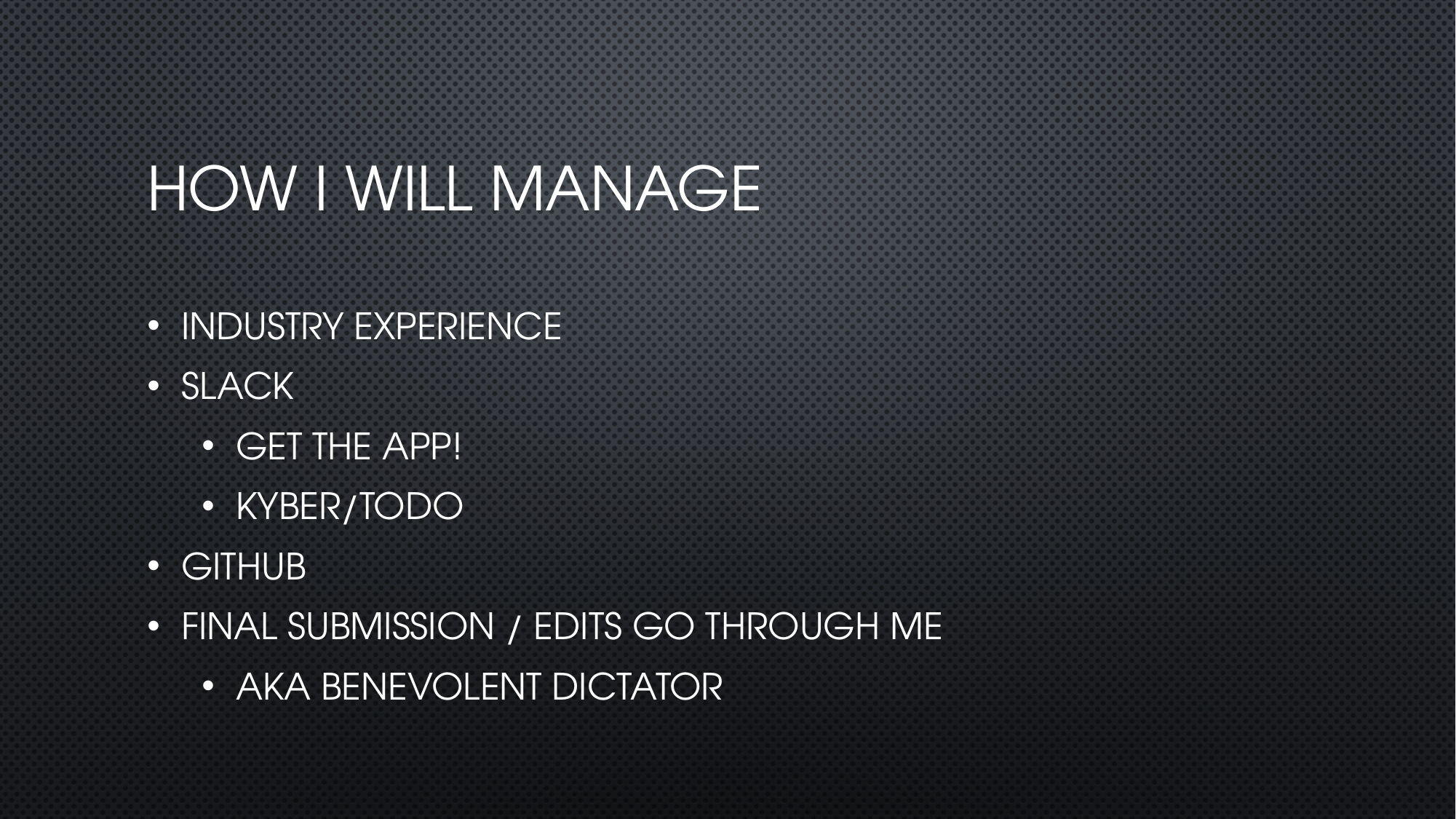

# How I will manage
Industry Experience
Slack
Get the app!
Kyber/ToDo
Github
Final Submission / edits go through me
Aka Benevolent dictator